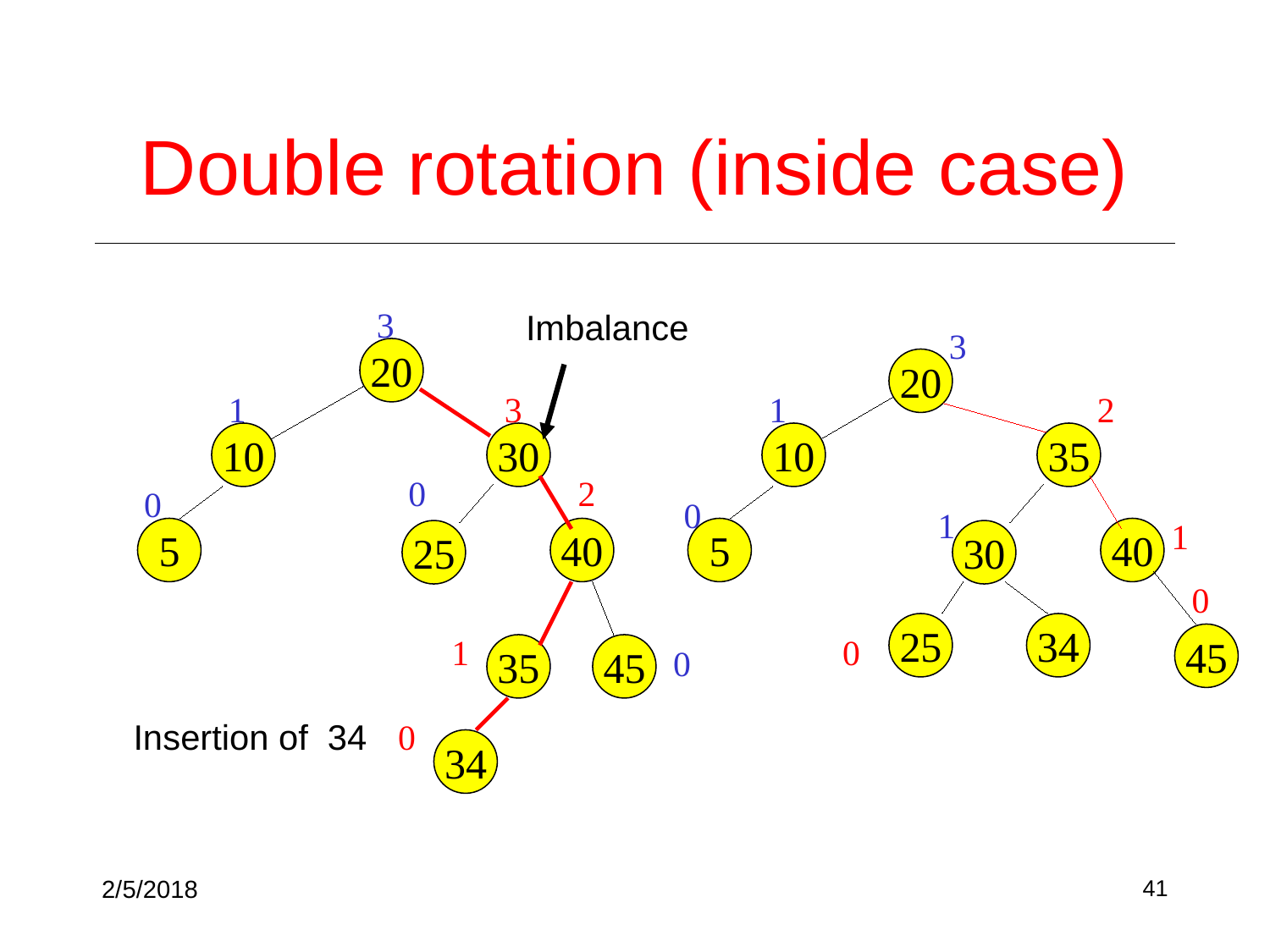

# Double rotation (inside case)
3
Imbalance
3

20

20

1
3
1
2

10

30

10

35
0
2

0

0
1
1

5

40

5

40

25

30

0

25

34
1
0

45

35

45
0

Insertion of  34
0

34
2/5/2018

41